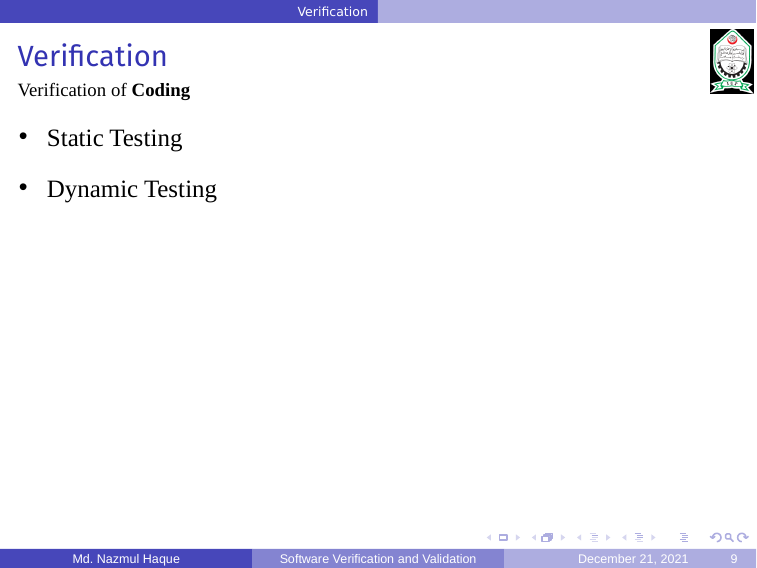

Verification

Verification
Verification of Coding
Static Testing
Dynamic Testing